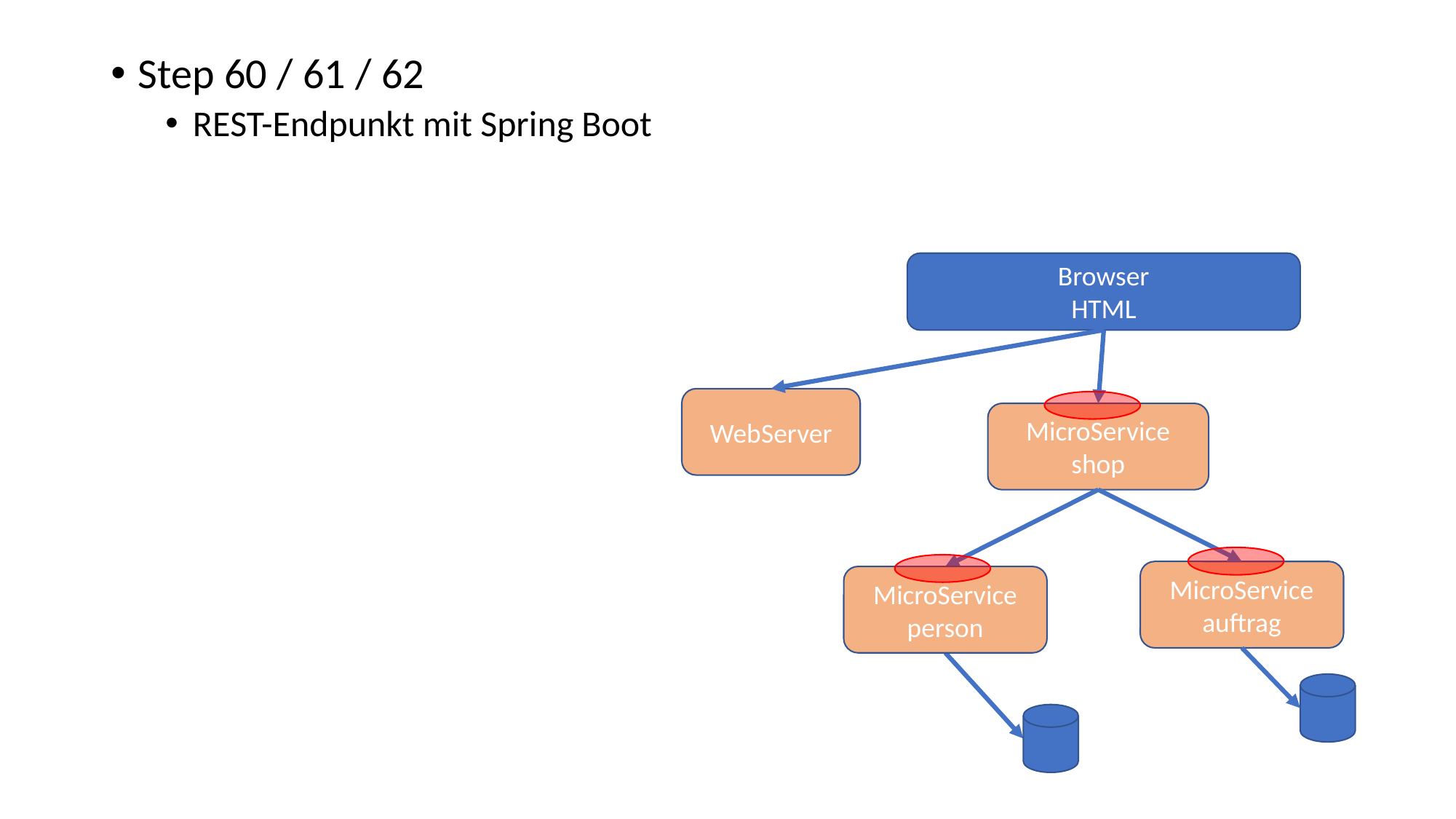

Step 60 / 61 / 62
REST-Endpunkt mit Spring Boot
Browser
HTML
WebServer
MicroService
shop
MicroService
auftrag
MicroService
person